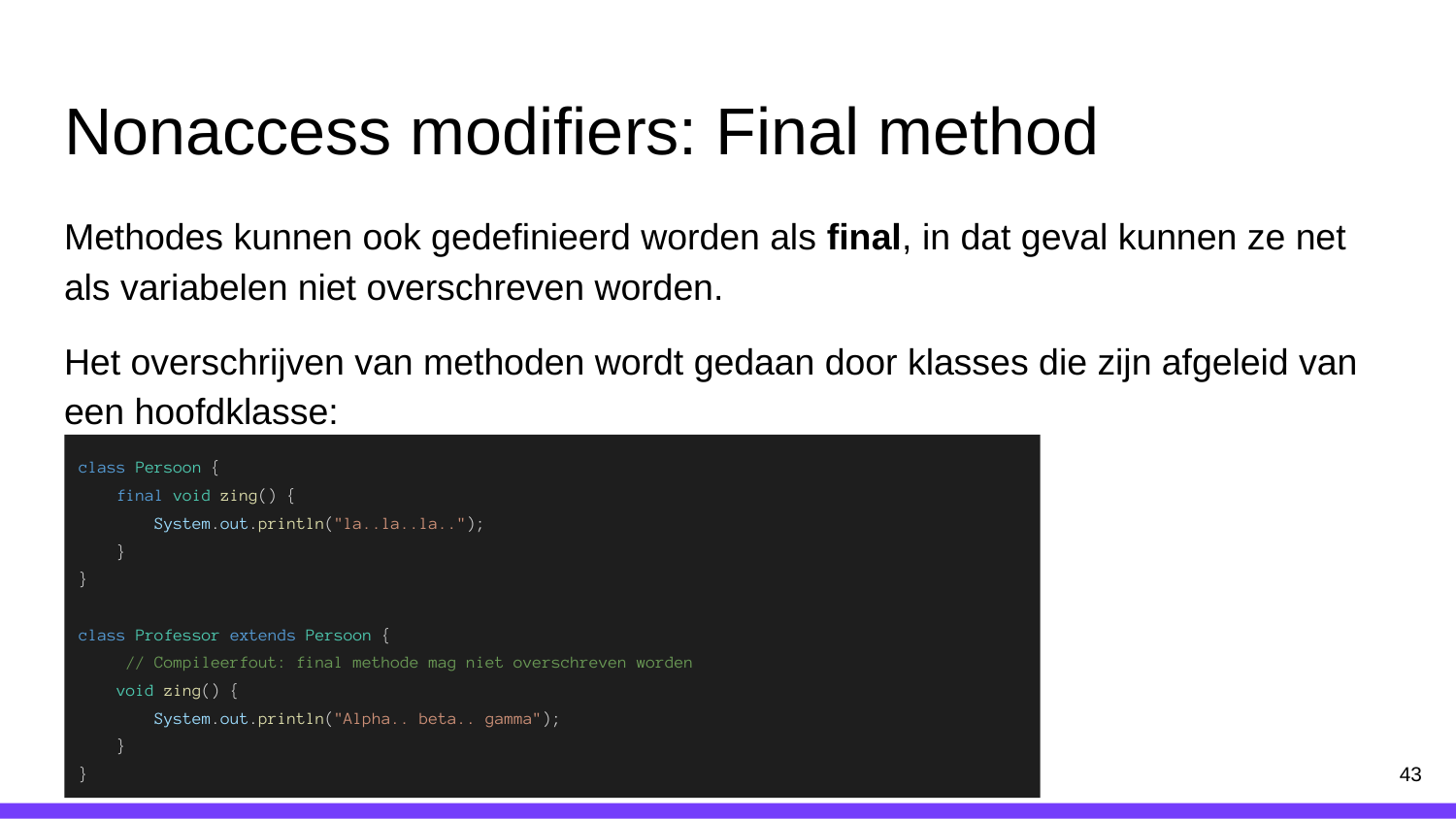

# Nonaccess modifiers: Final method
Methodes kunnen ook gedefinieerd worden als final, in dat geval kunnen ze net als variabelen niet overschreven worden.
Het overschrijven van methoden wordt gedaan door klasses die zijn afgeleid van een hoofdklasse:
class Persoon {
    final void zing() {
        System.out.println("la..la..la..");
    }
}

class Professor extends Persoon {
     // Compileerfout: final methode mag niet overschreven worden
    void zing() {
        System.out.println("Alpha.. beta.. gamma");
    }
}
43